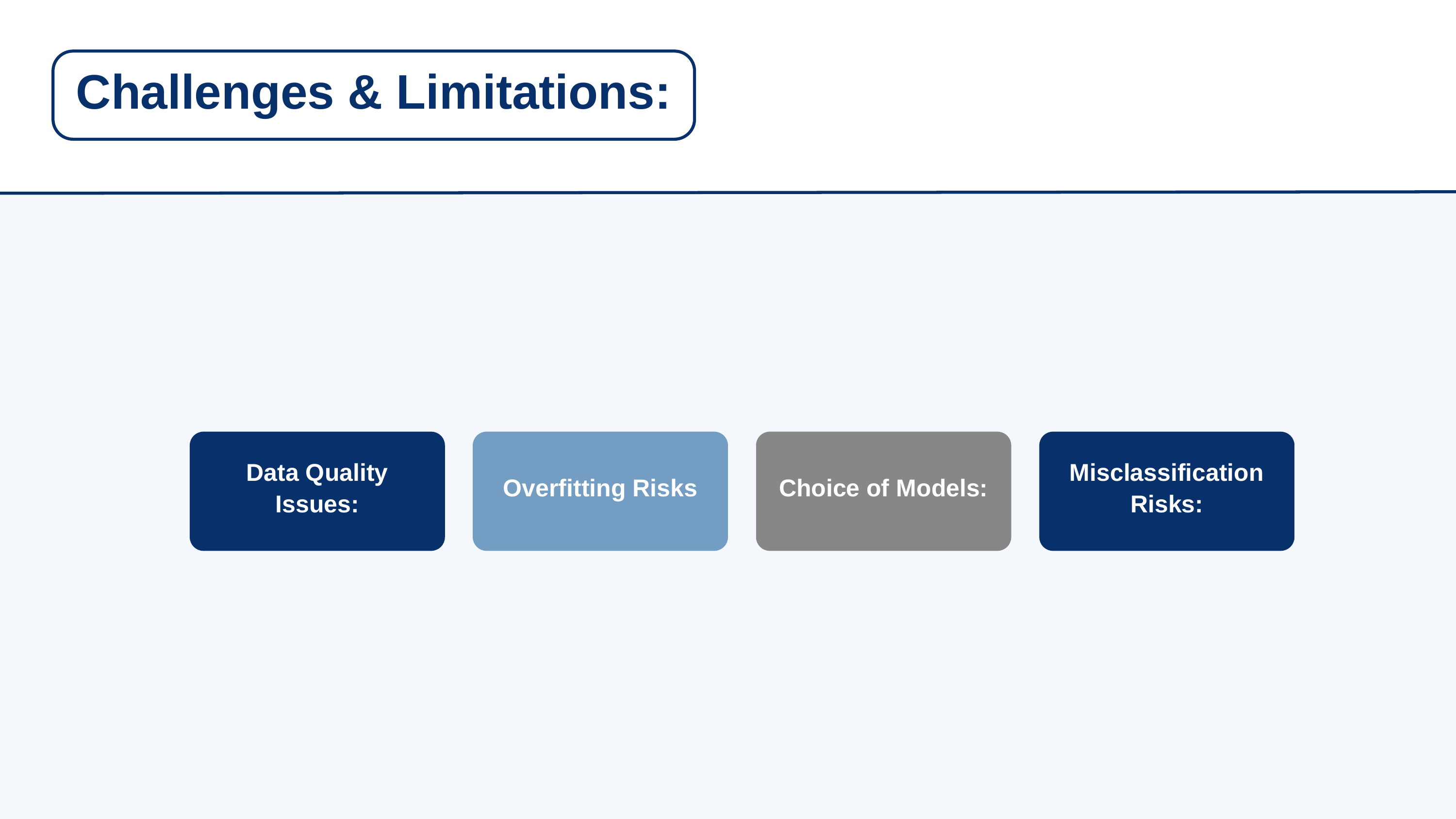

Challenges & Limitations:

Data Quality Issues:

Overfitting Risks

Choice of Models:

Misclassification Risks: